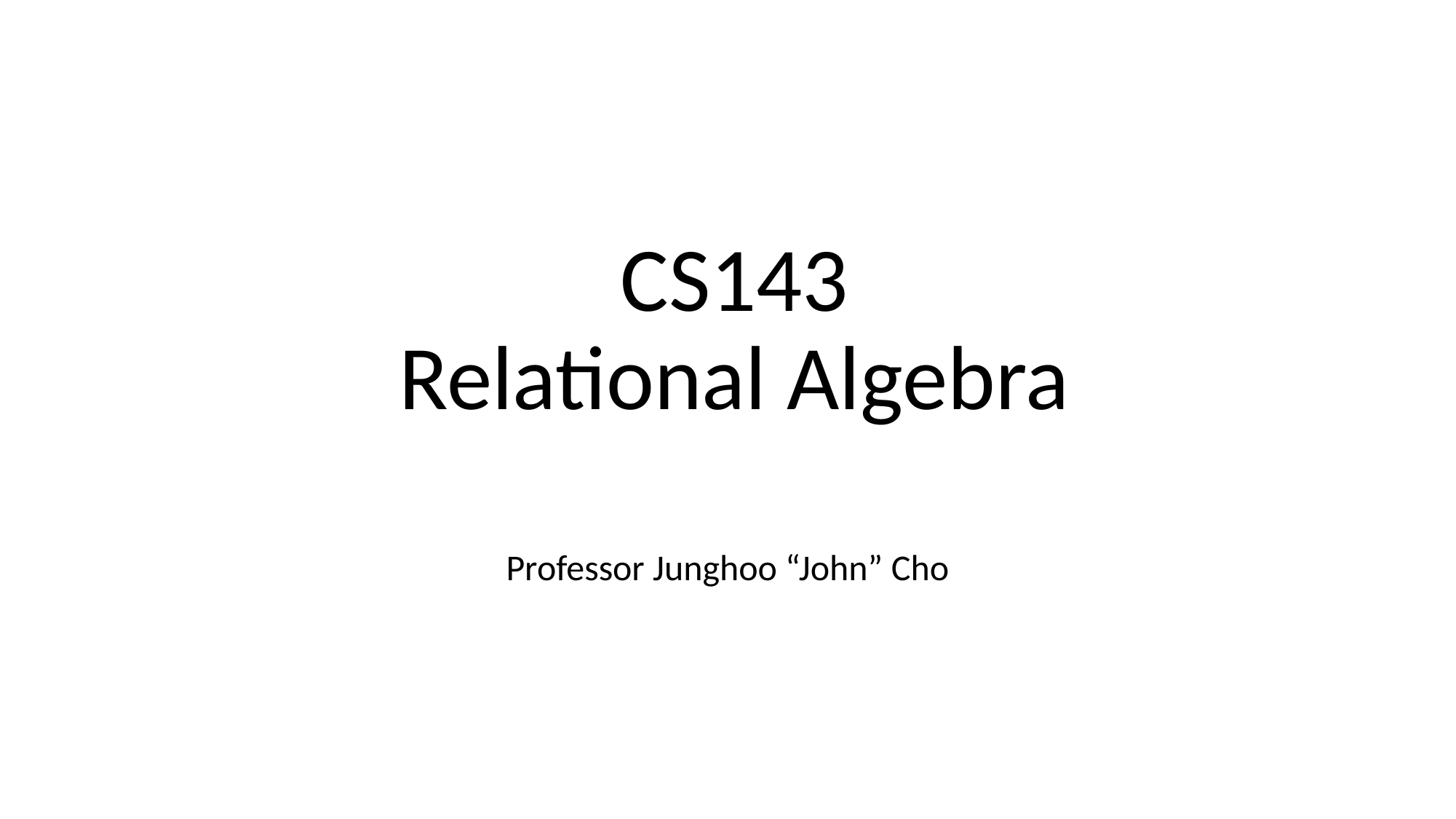

# CS143 Relational Algebra
Professor Junghoo “John” Cho